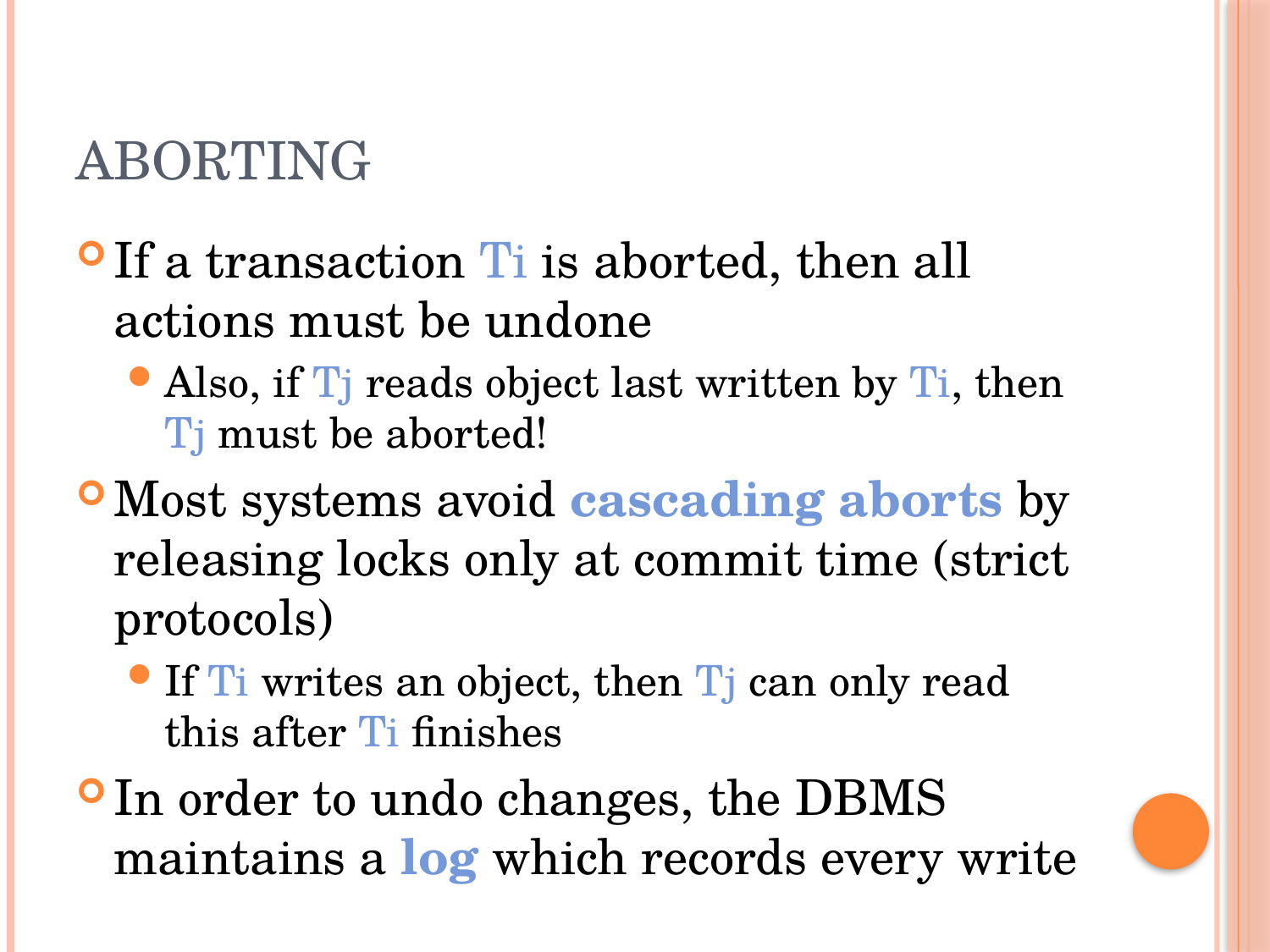

# Aborting
If a transaction Ti is aborted, then all actions must be undone
Also, if Tj reads object last written by Ti, then Tj must be aborted!
Most systems avoid cascading aborts by releasing locks only at commit time (strict protocols)
If Ti writes an object, then Tj can only read this after Ti finishes
In order to undo changes, the DBMS maintains a log which records every write
46